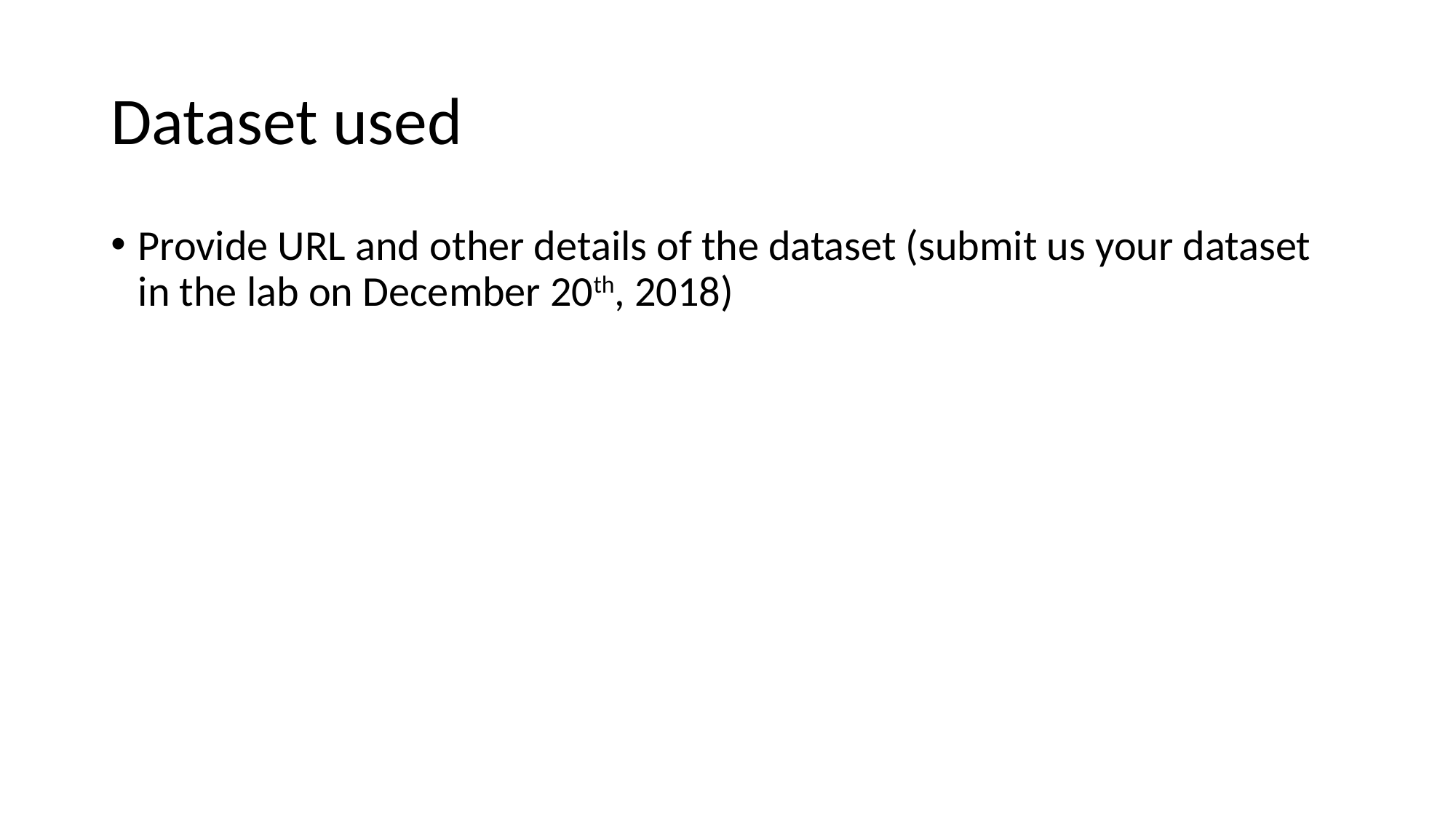

# Dataset used
Provide URL and other details of the dataset (submit us your dataset in the lab on December 20th, 2018)